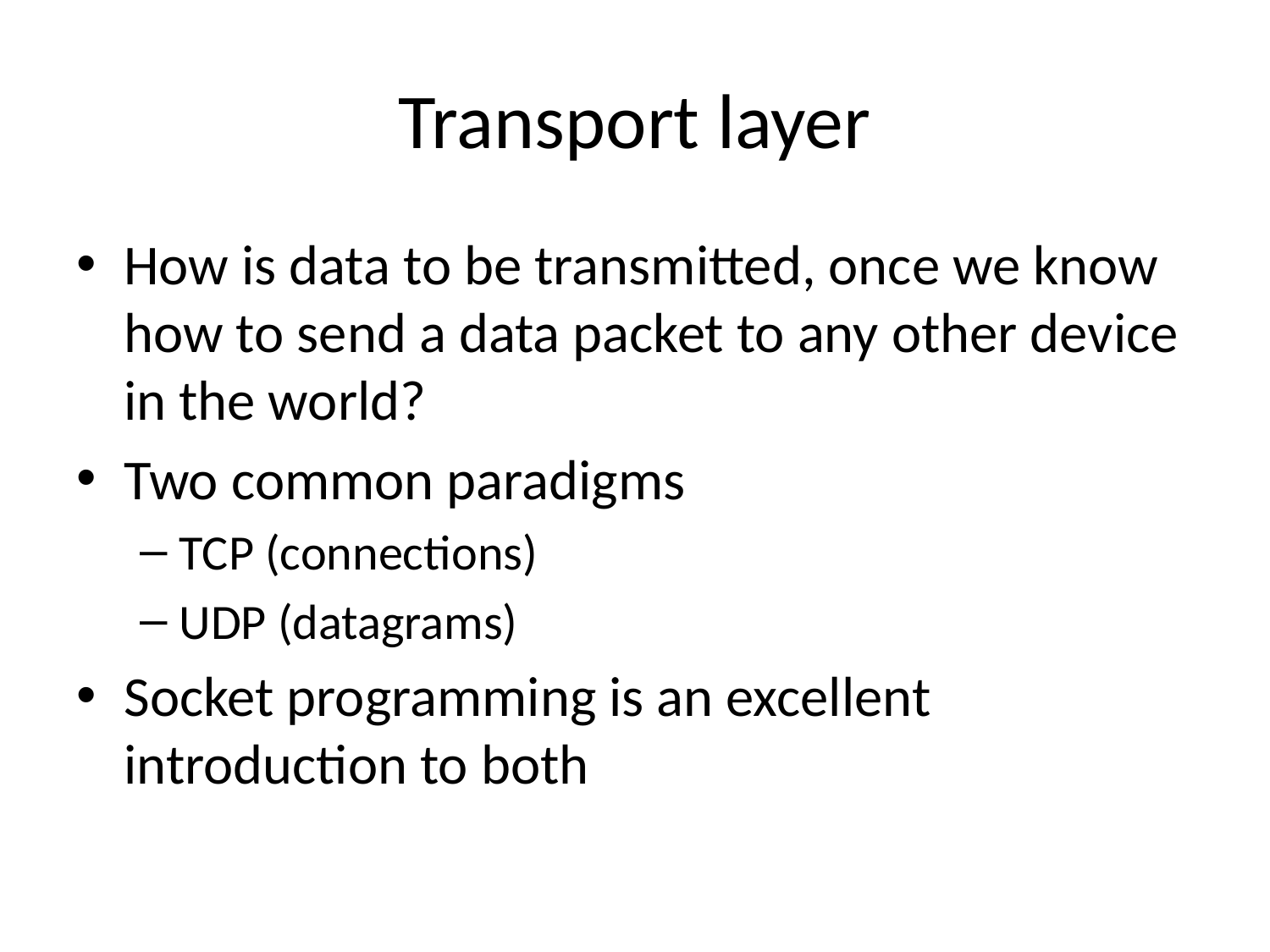

# Transport layer
How is data to be transmitted, once we know how to send a data packet to any other device in the world?
Two common paradigms
TCP (connections)
UDP (datagrams)
Socket programming is an excellent introduction to both